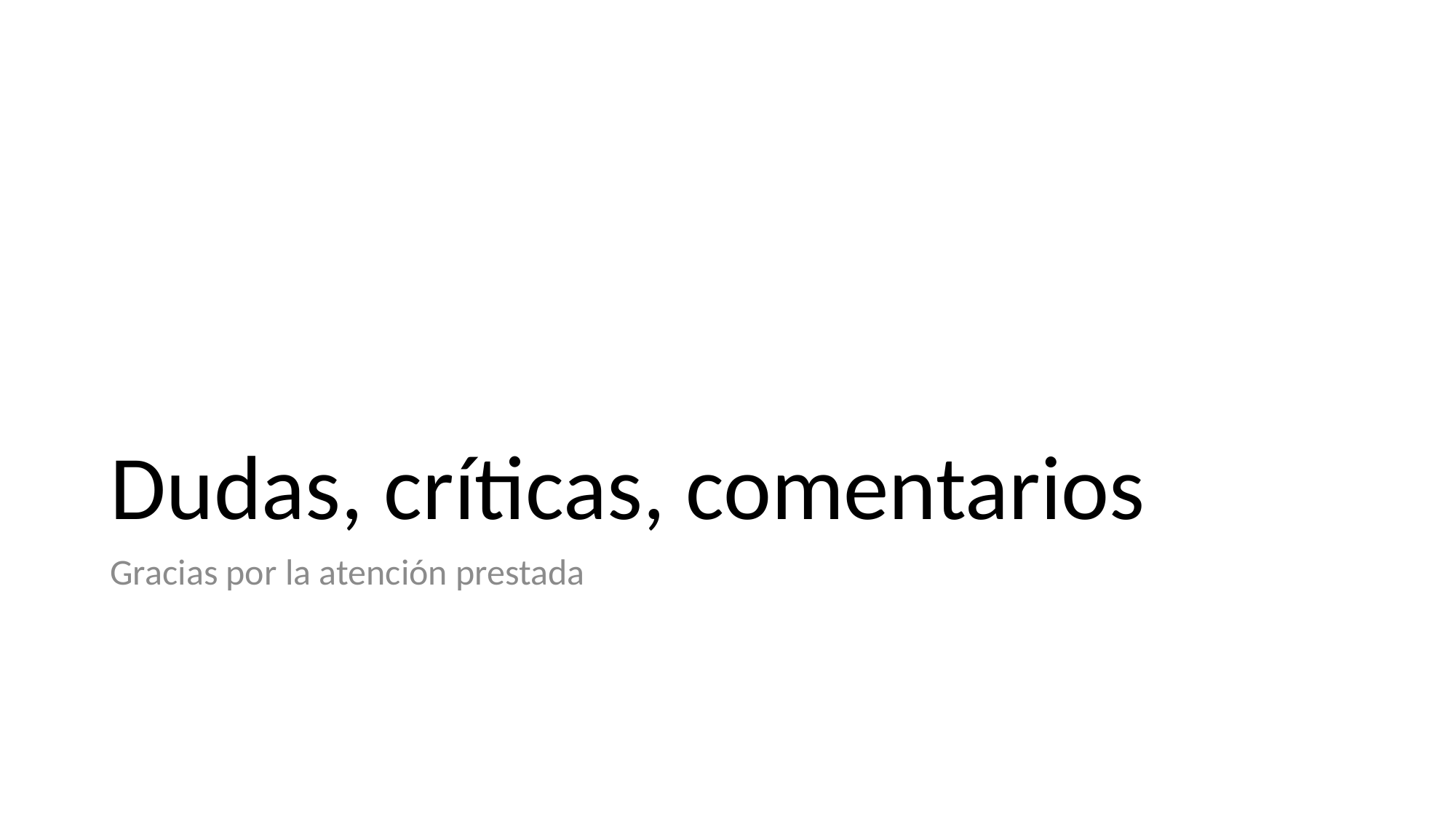

# Dudas, críticas, comentarios
Gracias por la atención prestada